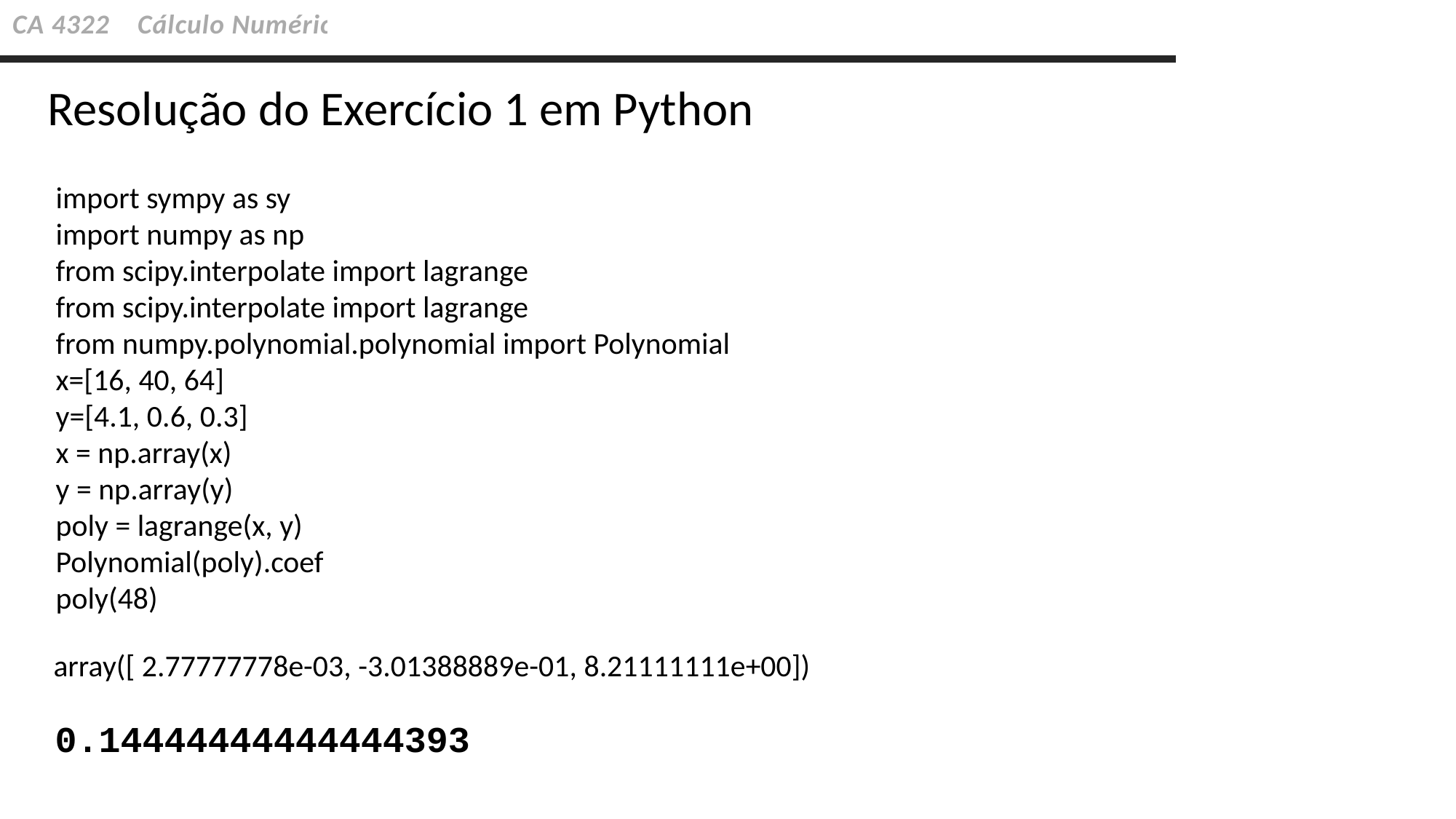

CA 4322    Cálculo Numérico
 Resolução do Exercício 1 em Python
import sympy as sy
import numpy as np
from scipy.interpolate import lagrange
from scipy.interpolate import lagrange
from numpy.polynomial.polynomial import Polynomial
x=[16, 40, 64]
y=[4.1, 0.6, 0.3]
x = np.array(x)
y = np.array(y)
poly = lagrange(x, y)
Polynomial(poly).coef
poly(48)
array([ 2.77777778e-03, -3.01388889e-01, 8.21111111e+00])
0.14444444444444393